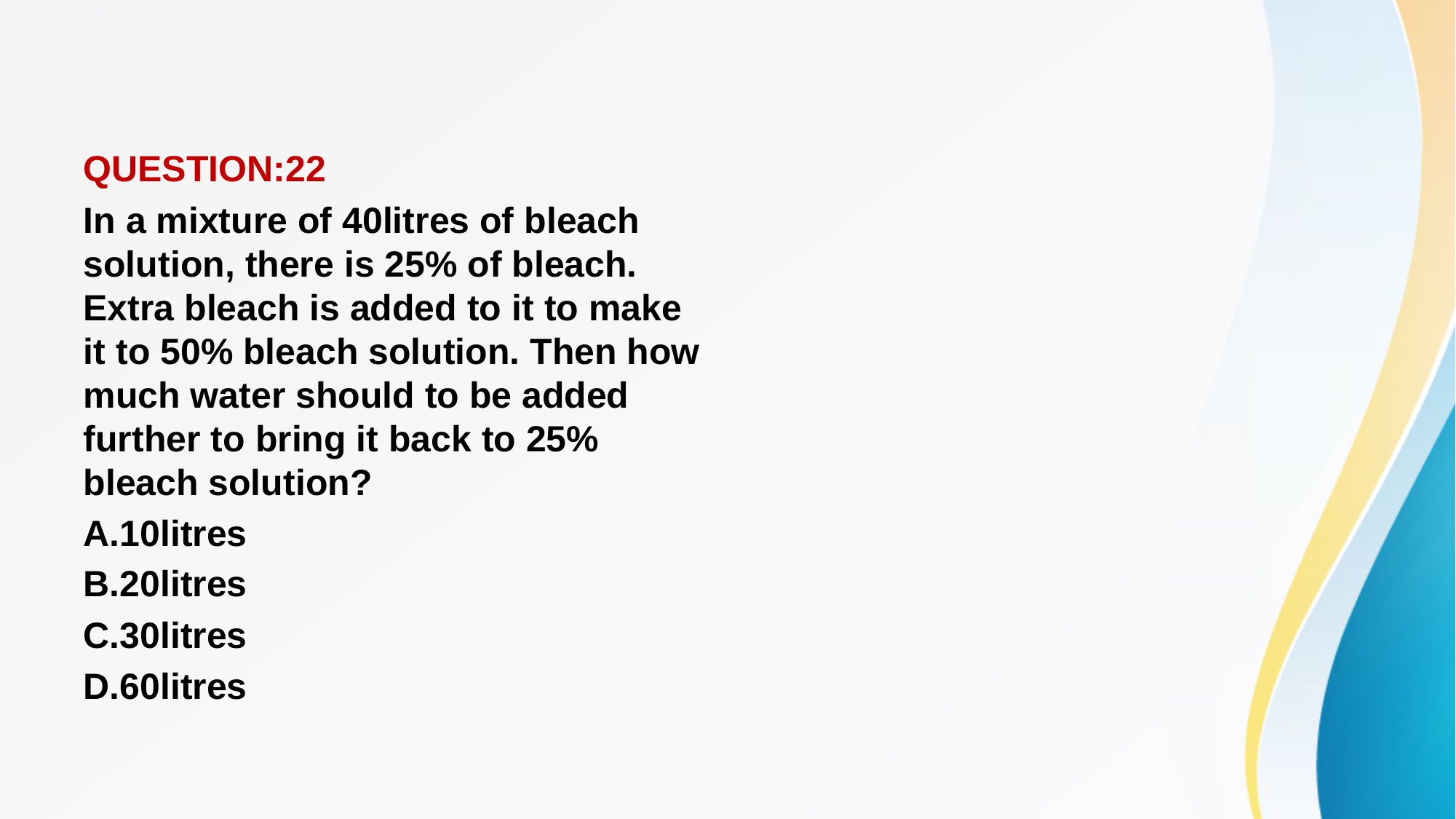

#
QUESTION:22
In a mixture of 40litres of bleach solution, there is 25% of bleach. Extra bleach is added to it to make it to 50% bleach solution. Then how much water should to be added further to bring it back to 25% bleach solution?
A.10litres
B.20litres
C.30litres
D.60litres